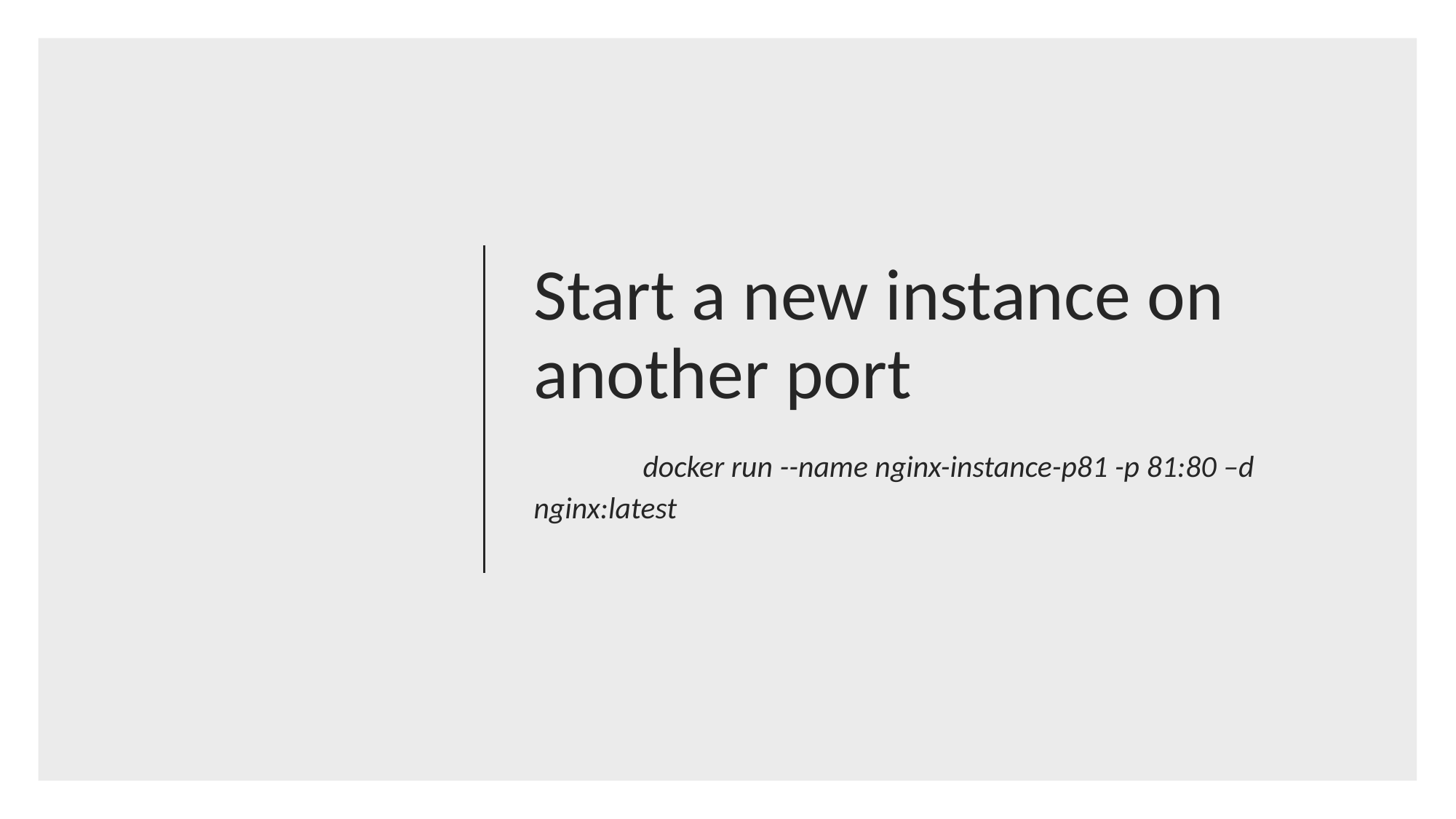

# Start a new instance on another port docker run --name nginx-instance-p81 -p 81:80 –d nginx:latest